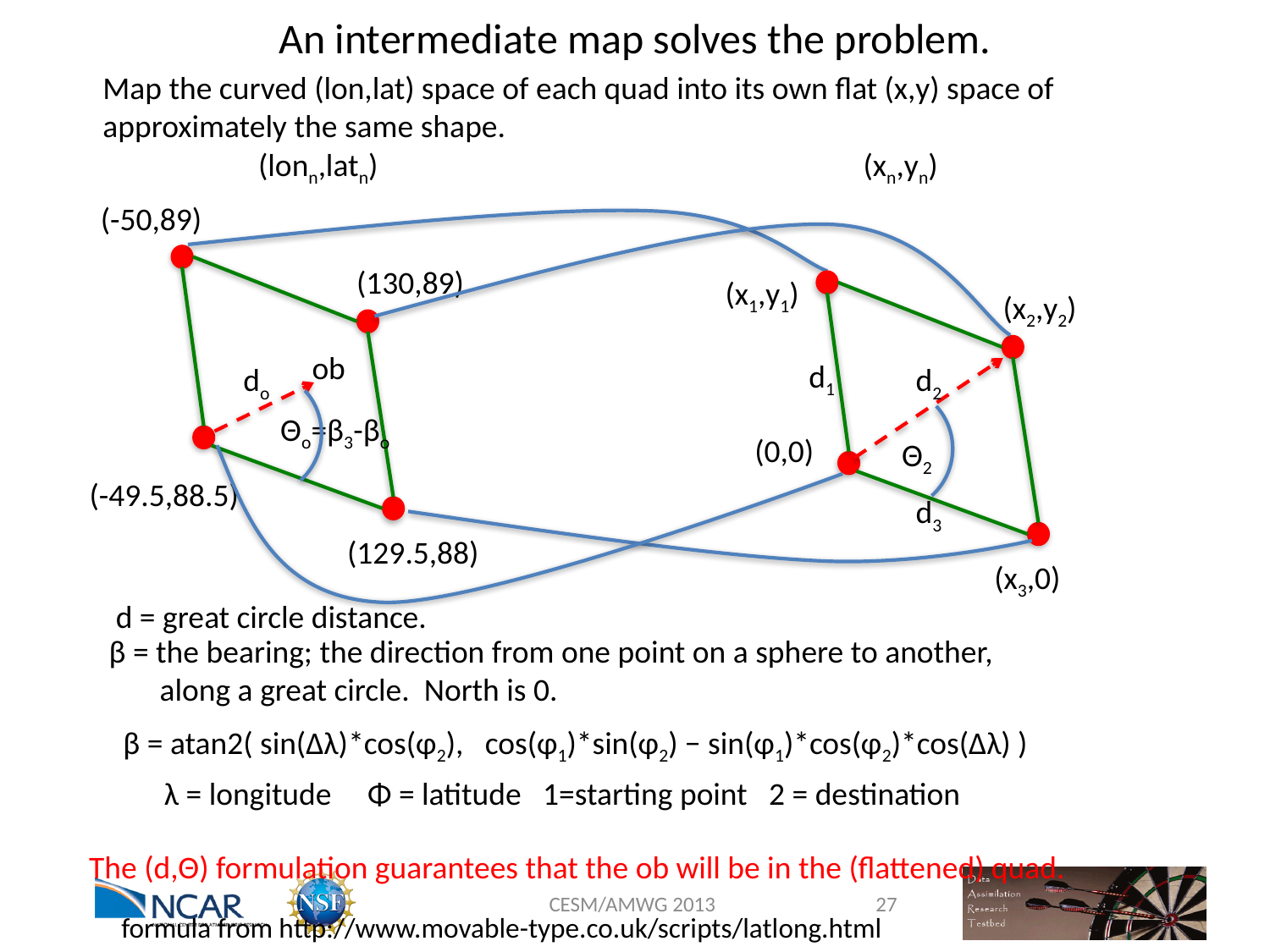

# An intermediate map solves the problem.
Map the curved (lon,lat) space of each quad into its own flat (x,y) space of approximately the same shape.
(lonn,latn)
(xn,yn)
(-50,89)

(130,89)
(x1,y1)

(x2,y2)

ob
d1
do
d2

Θo=β3-βo
(0,0)

Θ2

(-49.5,88.5)
d3

(129.5,88)
(x3,0)
d = great circle distance.
β = the bearing; the direction from one point on a sphere to another, along a great circle.  North is 0.
β = atan2( sin(Δλ)*cos(φ2),   cos(φ1)*sin(φ2) − sin(φ1)*cos(φ2)*cos(Δλ) )
λ = longitude     Φ = latitude   1=starting point   2 = destination
The (d,Θ) formulation guarantees that the ob will be in the (flattened) quad.
CESM/AMWG 2013
27
formula from http://www.movable-type.co.uk/scripts/latlong.html